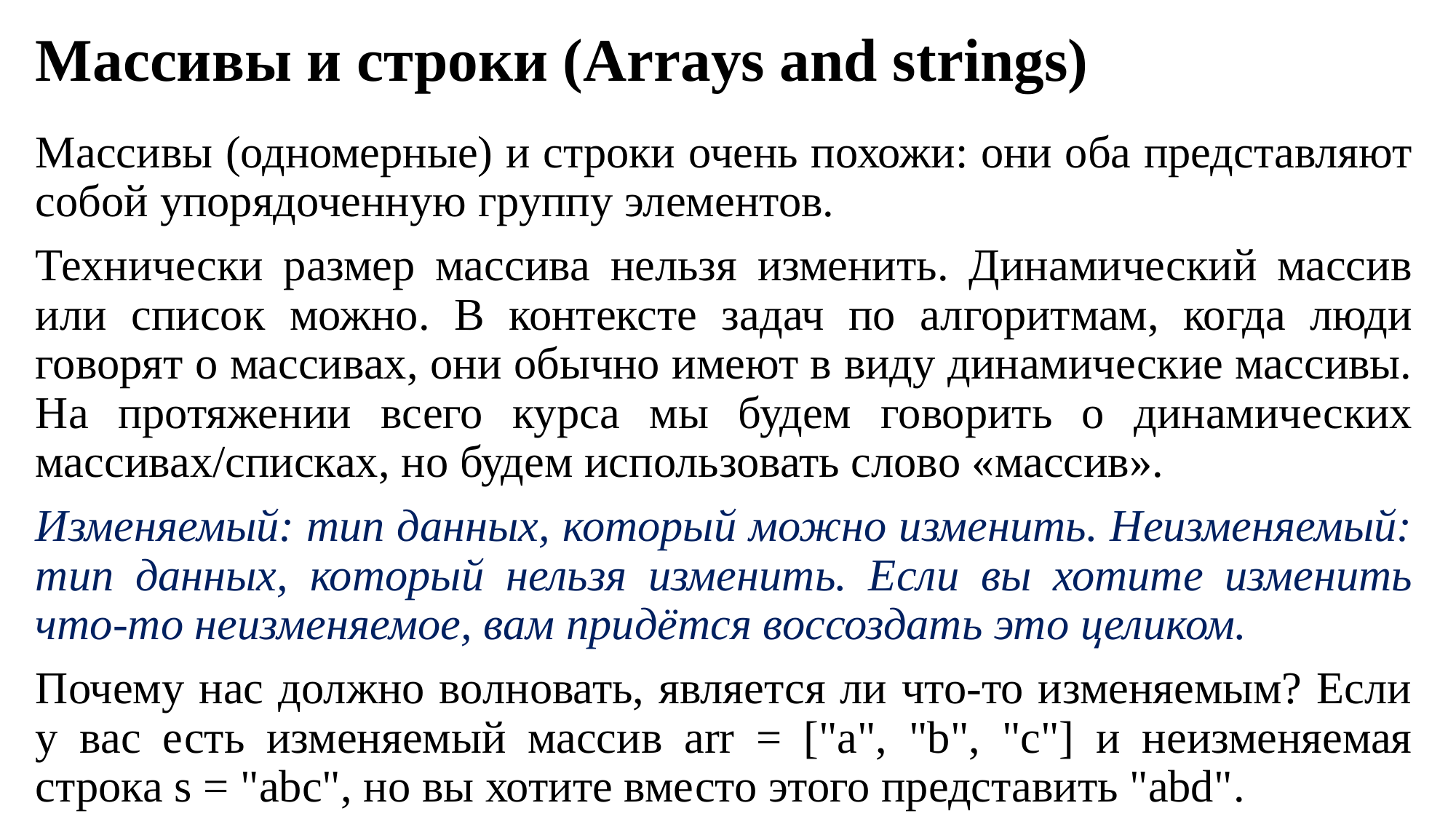

# Массивы и строки (Arrays and strings)
Массивы (одномерные) и строки очень похожи: они оба представляют собой упорядоченную группу элементов.
Технически размер массива нельзя изменить. Динамический массив или список можно. В контексте задач по алгоритмам, когда люди говорят о массивах, они обычно имеют в виду динамические массивы. На протяжении всего курса мы будем говорить о динамических массивах/списках, но будем использовать слово «массив».
Изменяемый: тип данных, который можно изменить. Неизменяемый: тип данных, который нельзя изменить. Если вы хотите изменить что-то неизменяемое, вам придётся воссоздать это целиком.
Почему нас должно волновать, является ли что-то изменяемым? Если у вас есть изменяемый массив arr = ["a", "b", "c"] и неизменяемая строка s = "abc", но вы хотите вместо этого представить "abd".